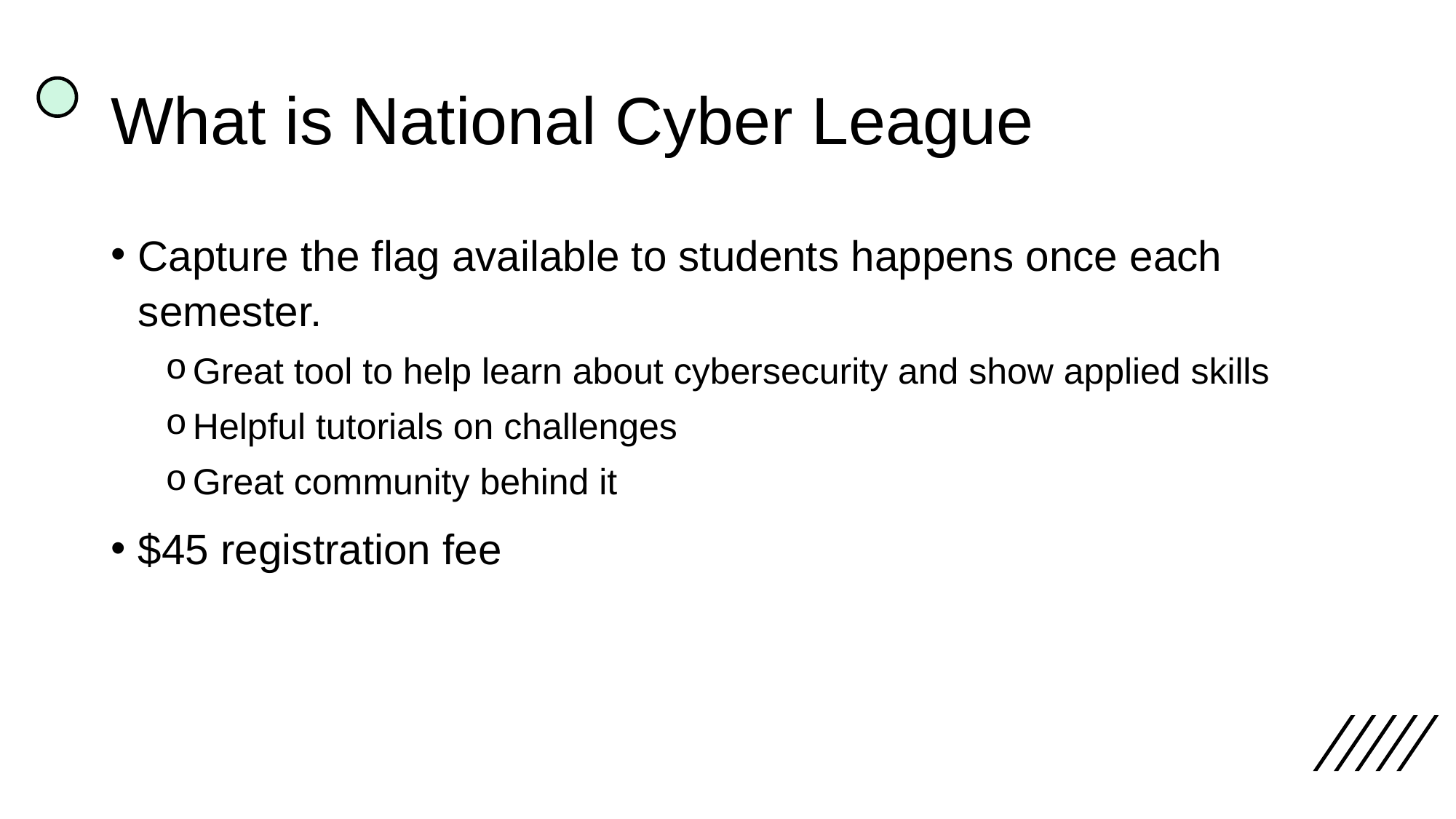

# What is National Cyber League
Capture the flag available to students happens once each semester.
Great tool to help learn about cybersecurity and show applied skills
Helpful tutorials on challenges
Great community behind it
$45 registration fee